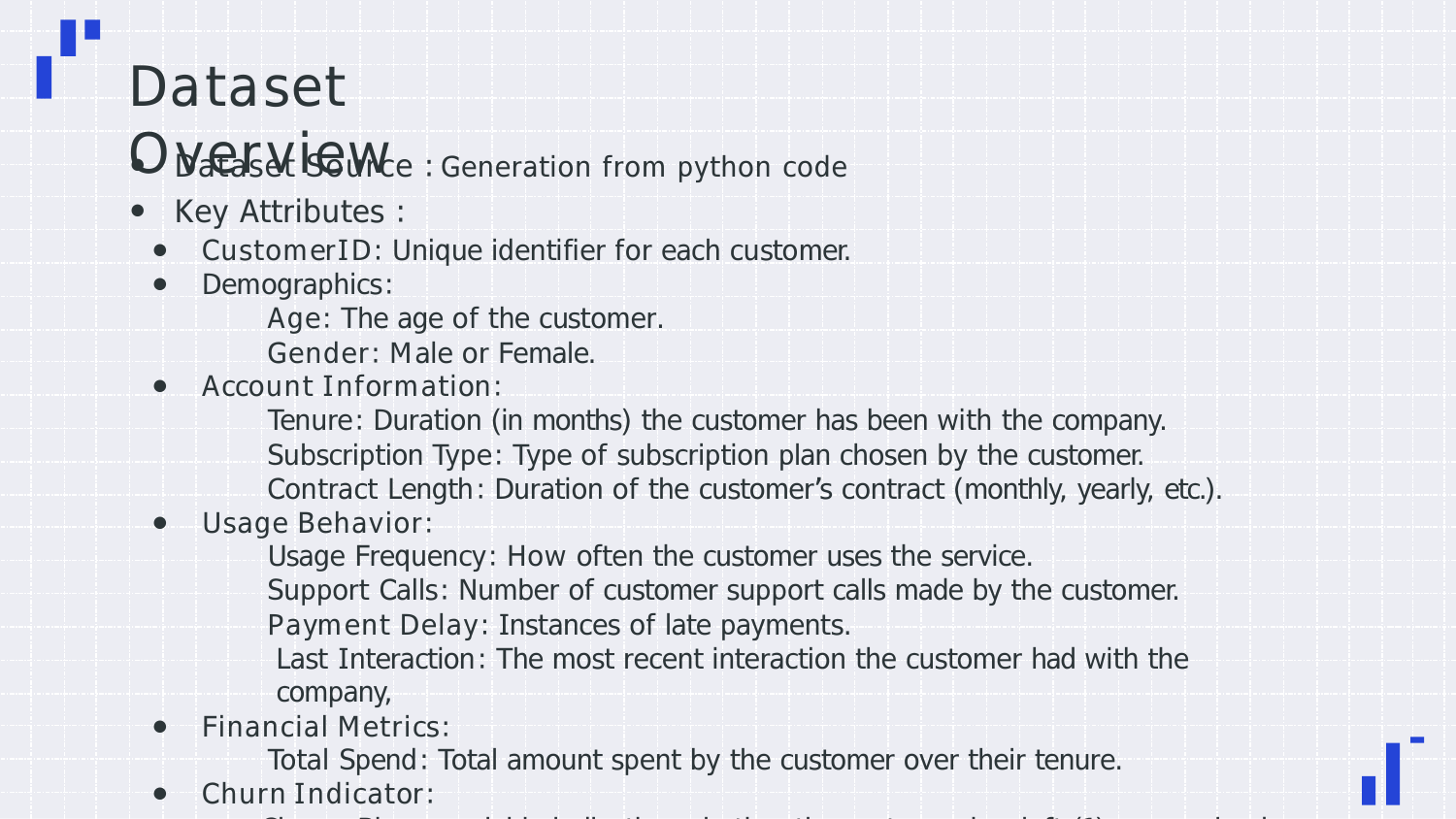

# Dataset Overview
Dataset Source : Generation from python code
Key Attributes :
CustomerID: Unique identifier for each customer.
Demographics:
Age: The age of the customer.
Gender: Male or Female.
Account Information:
Tenure: Duration (in months) the customer has been with the company.
Subscription Type: Type of subscription plan chosen by the customer.
Contract Length: Duration of the customer’s contract (monthly, yearly, etc.).
Usage Behavior:
Usage Frequency: How often the customer uses the service.
Support Calls: Number of customer support calls made by the customer.
Payment Delay: Instances of late payments.
Last Interaction: The most recent interaction the customer had with the company,
Financial Metrics:
Total Spend: Total amount spent by the customer over their tenure.
Churn Indicator:
Churn: Binary variable indicating whether the customer has left (1) or remained (0).